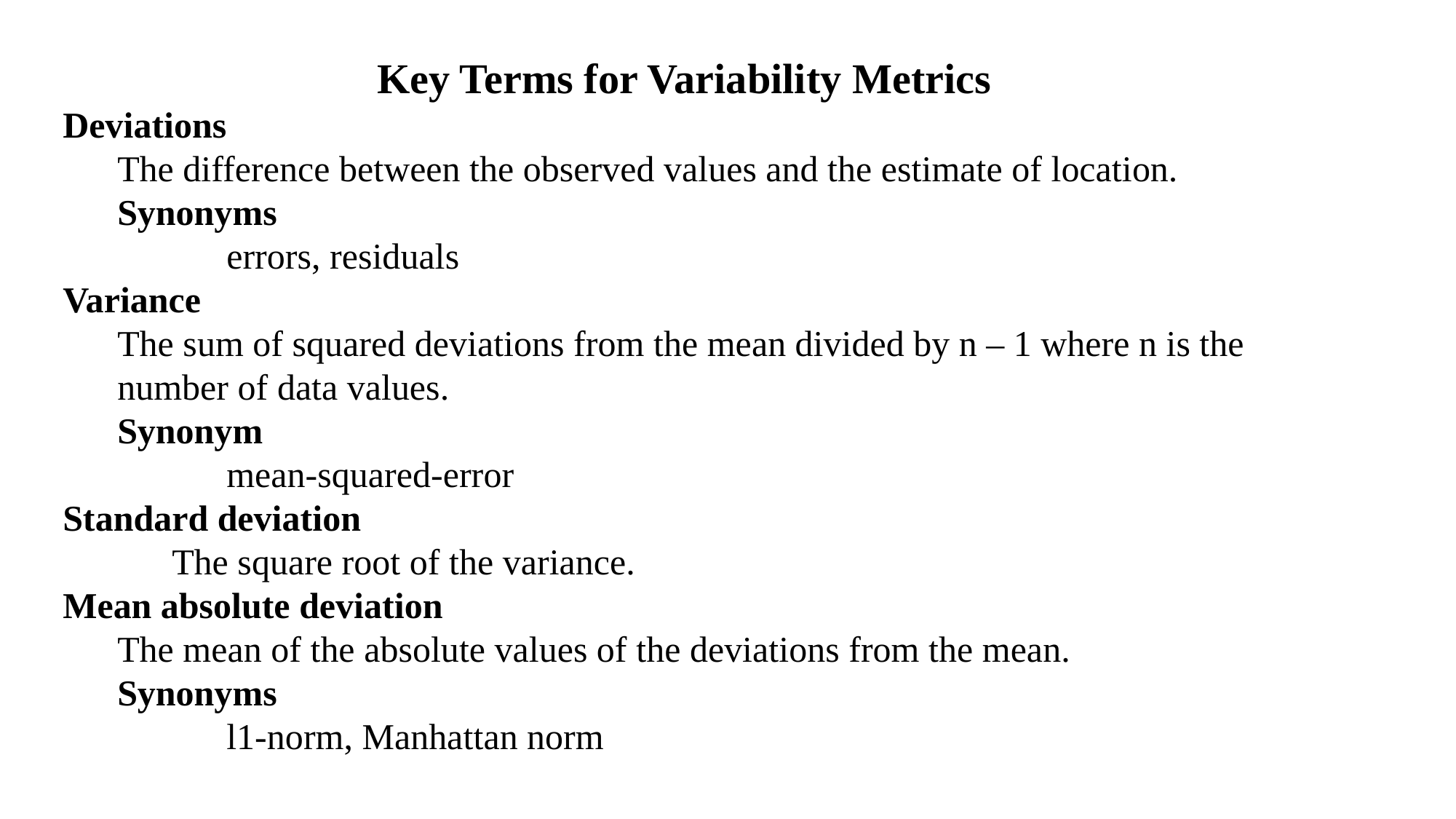

Key Terms for Variability Metrics
Deviations
The difference between the observed values and the estimate of location.
Synonyms
	errors, residuals
Variance
The sum of squared deviations from the mean divided by n – 1 where n is the
number of data values.
Synonym
	mean-squared-error
Standard deviation
	The square root of the variance.
Mean absolute deviation
The mean of the absolute values of the deviations from the mean.
Synonyms
	l1-norm, Manhattan norm